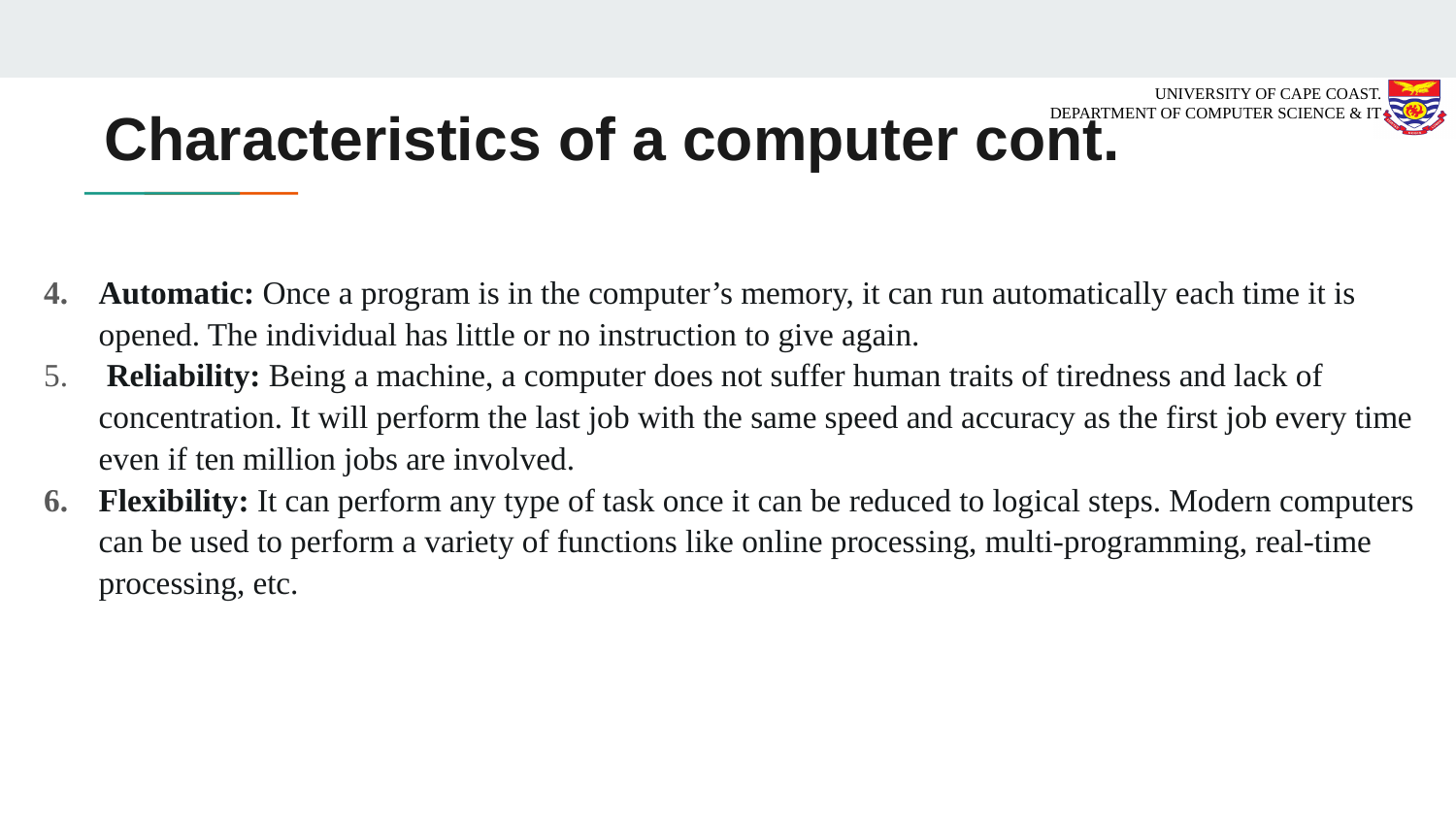

# Characteristics of a computer cont.
Automatic: Once a program is in the computer’s memory, it can run automatically each time it is opened. The individual has little or no instruction to give again.
 Reliability: Being a machine, a computer does not suffer human traits of tiredness and lack of concentration. It will perform the last job with the same speed and accuracy as the first job every time even if ten million jobs are involved.
Flexibility: It can perform any type of task once it can be reduced to logical steps. Modern computers can be used to perform a variety of functions like online processing, multi-programming, real-time processing, etc.